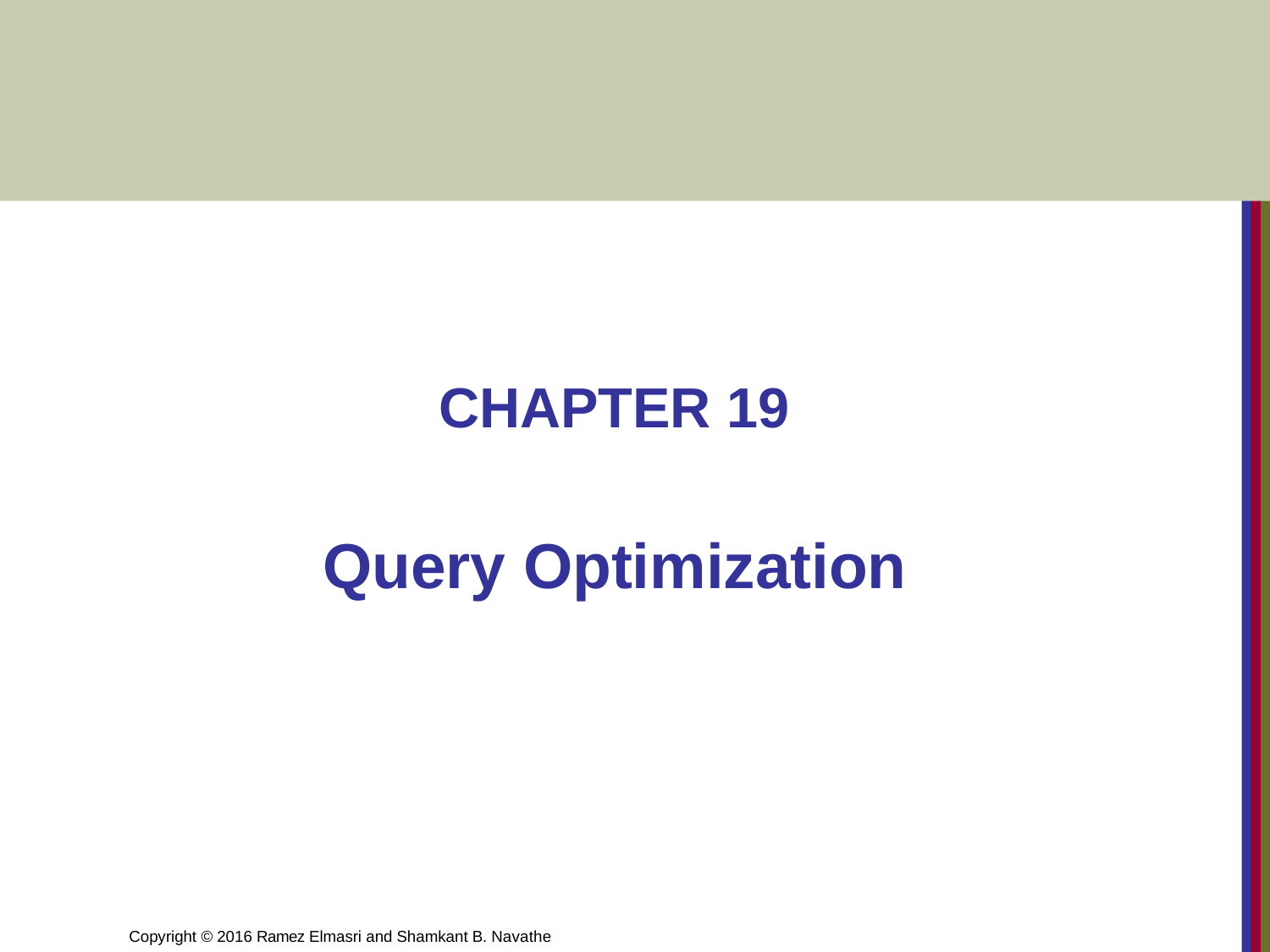

CHAPTER 19
Query Optimization
Copyright © 2016 Ramez Elmasri and Shamkant B. Navathe